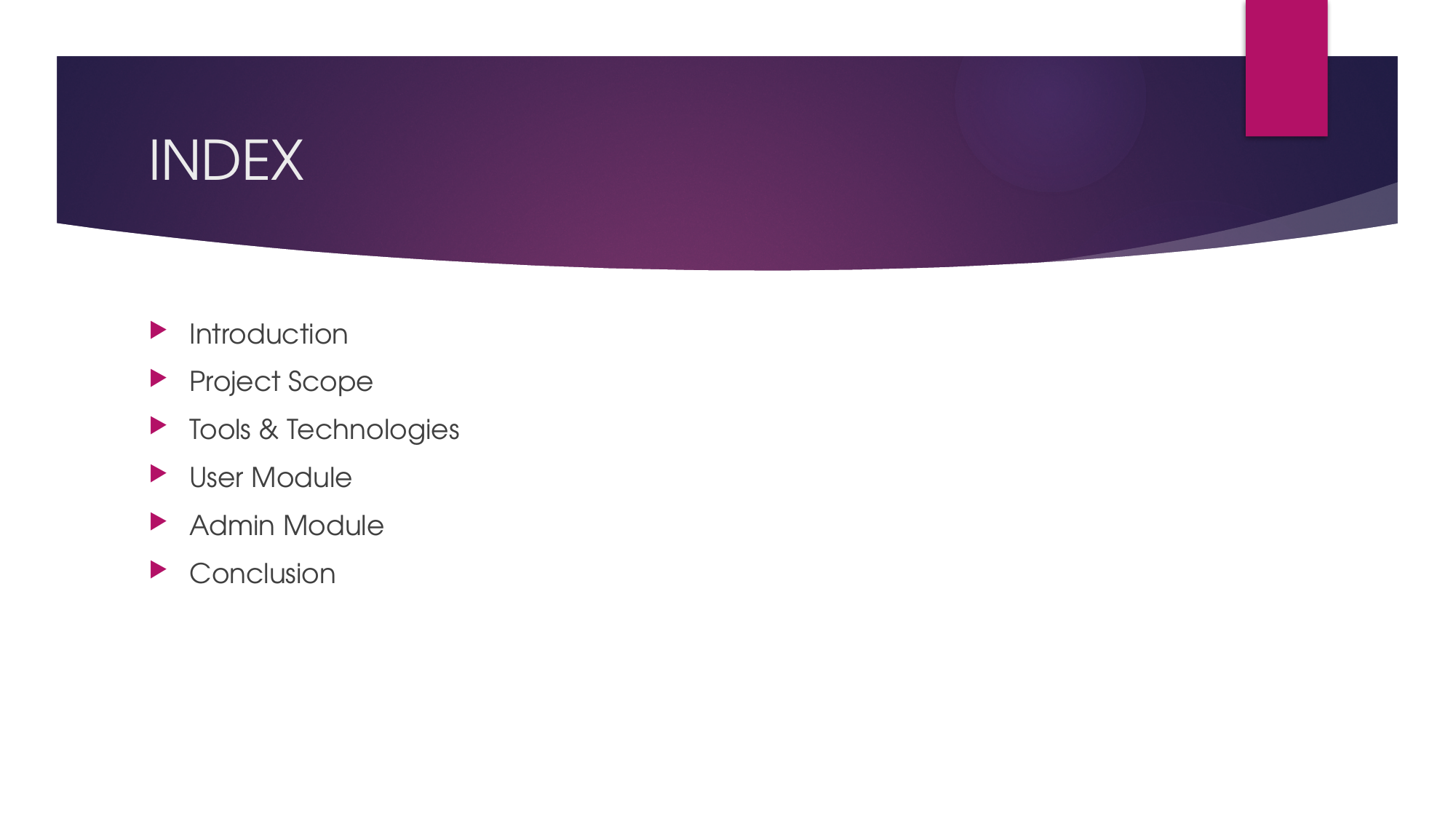

# INDEX
Introduction
Project Scope
Tools & Technologies
User Module
Admin Module
Conclusion